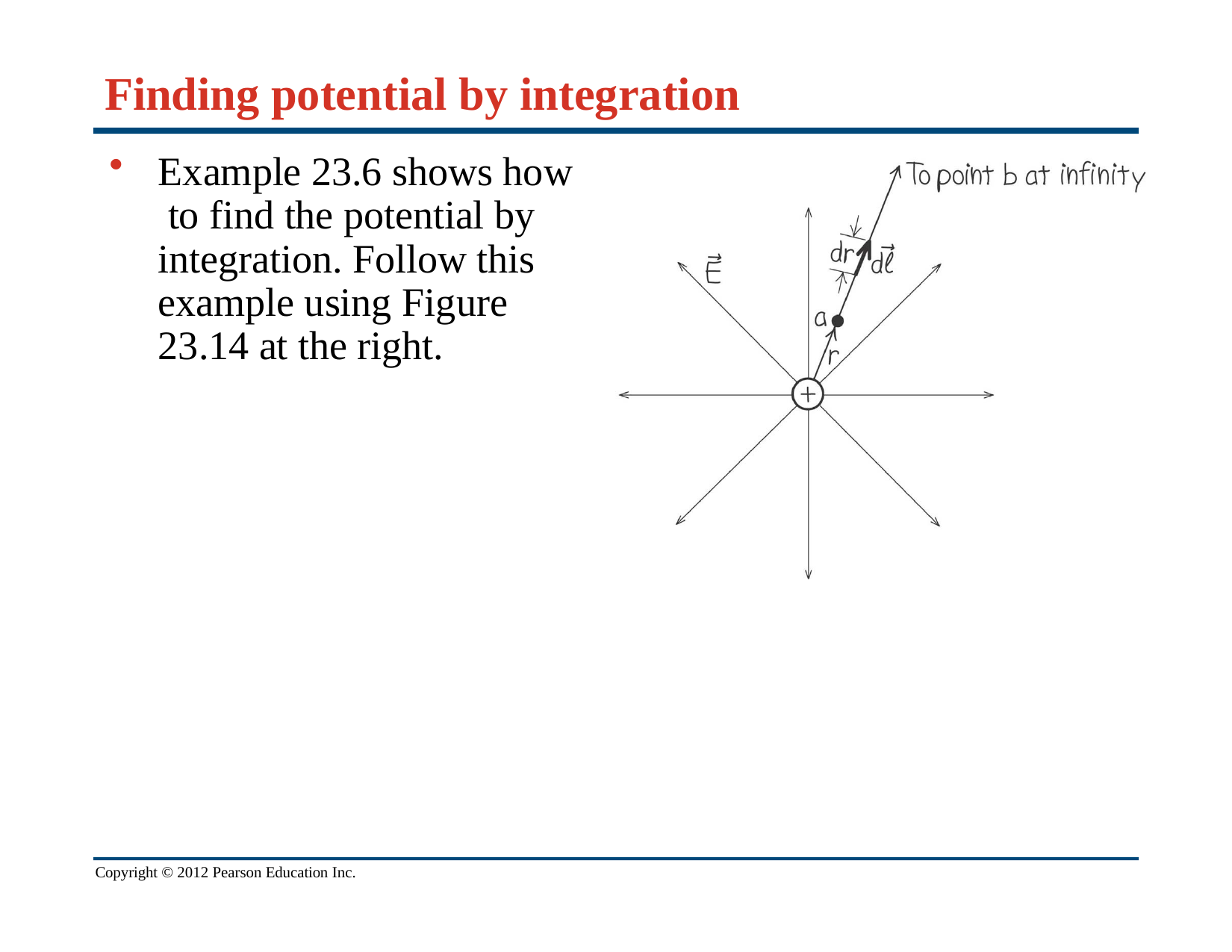

# Finding potential by integration
Example 23.6 shows how  to find the potential by  integration. Follow this  example using Figure
23.14 at the right.

Copyright © 2012 Pearson Education Inc.